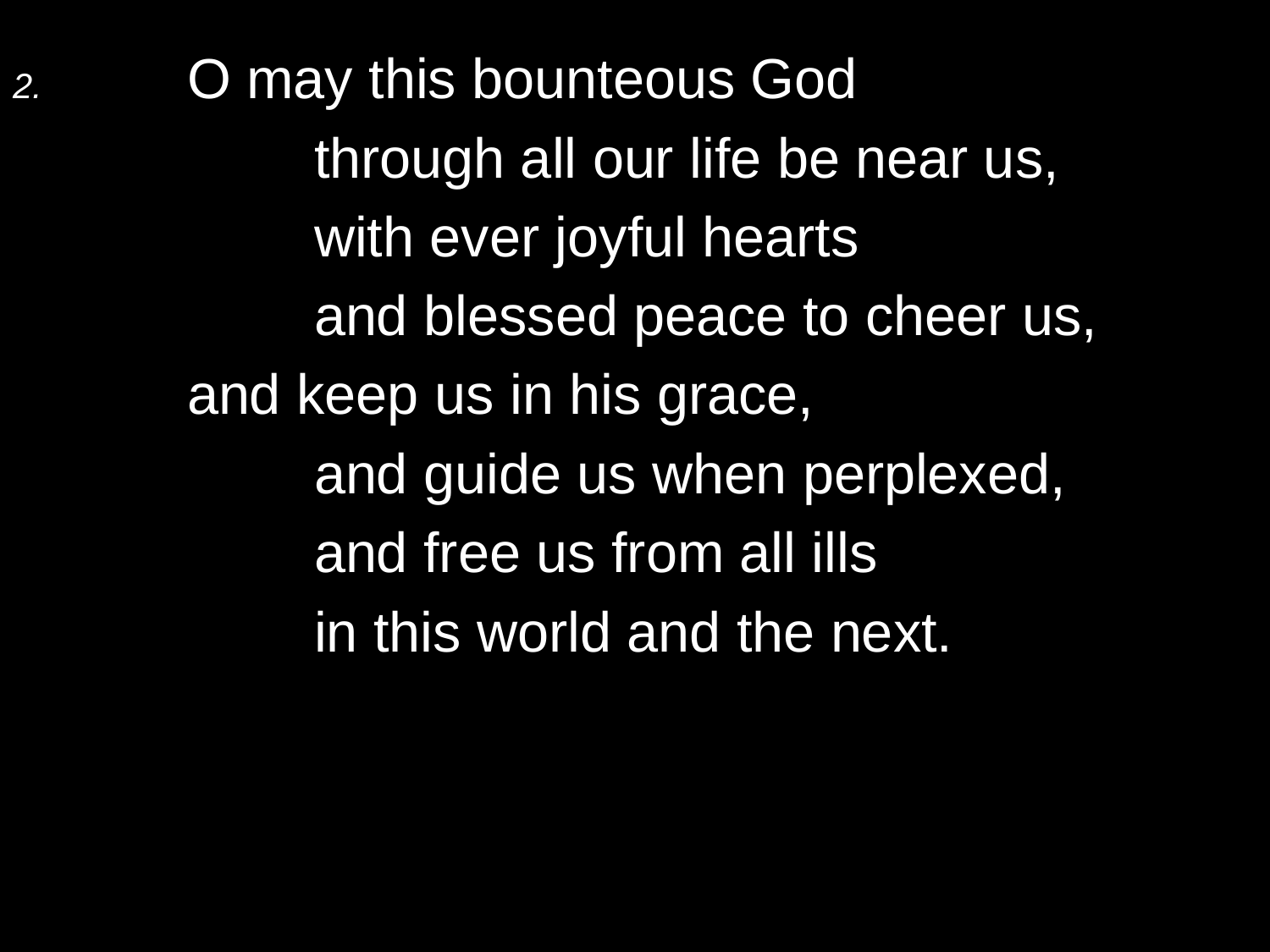

2.	O may this bounteous God
		through all our life be near us,
		with ever joyful hearts
		and blessed peace to cheer us,
	and keep us in his grace,
		and guide us when perplexed,
		and free us from all ills
		in this world and the next.